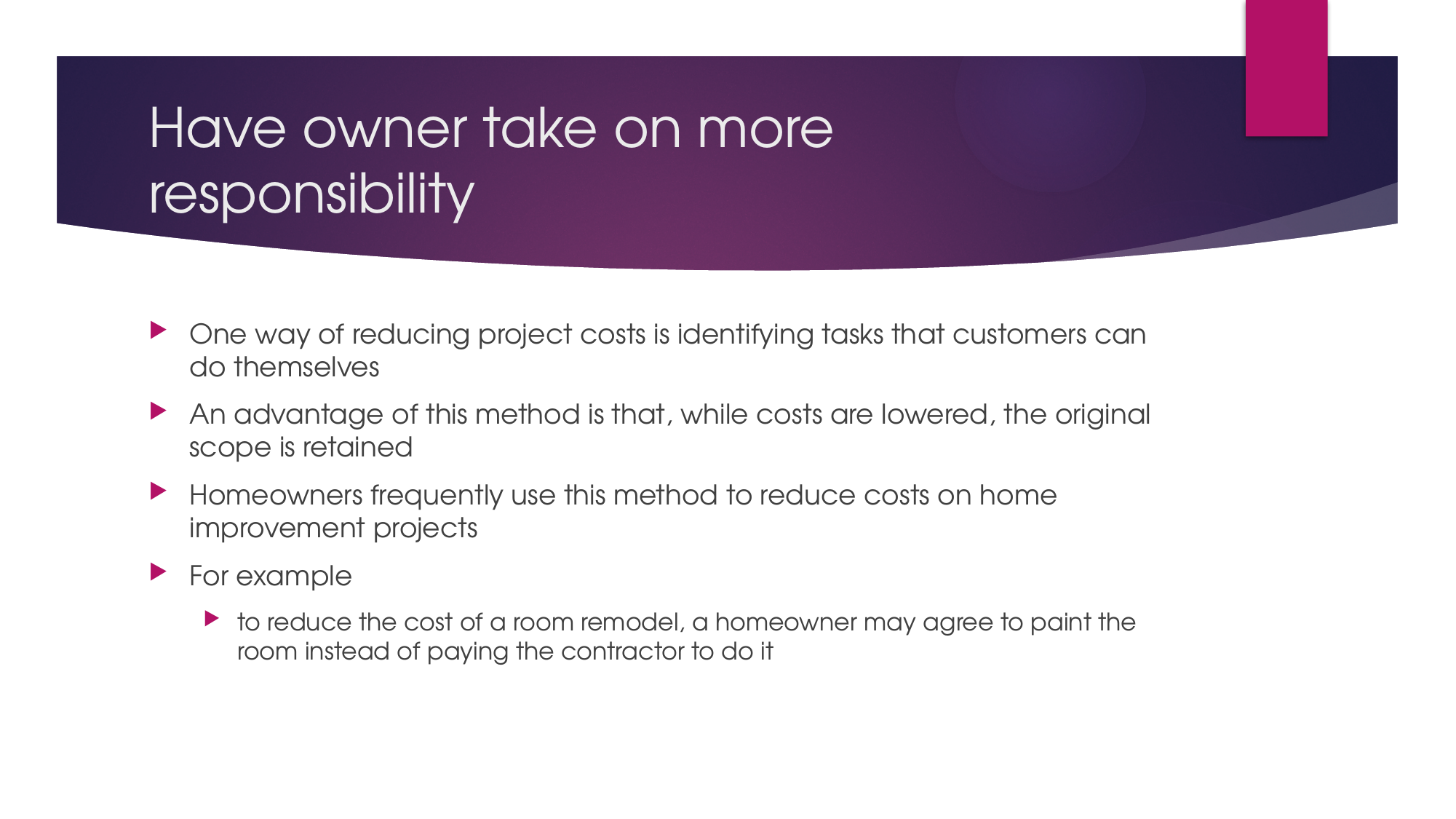

# Have owner take on more responsibility
One way of reducing project costs is identifying tasks that customers can do themselves
An advantage of this method is that, while costs are lowered, the original scope is retained
Homeowners frequently use this method to reduce costs on home improvement projects
For example
to reduce the cost of a room remodel, a homeowner may agree to paint the room instead of paying the contractor to do it